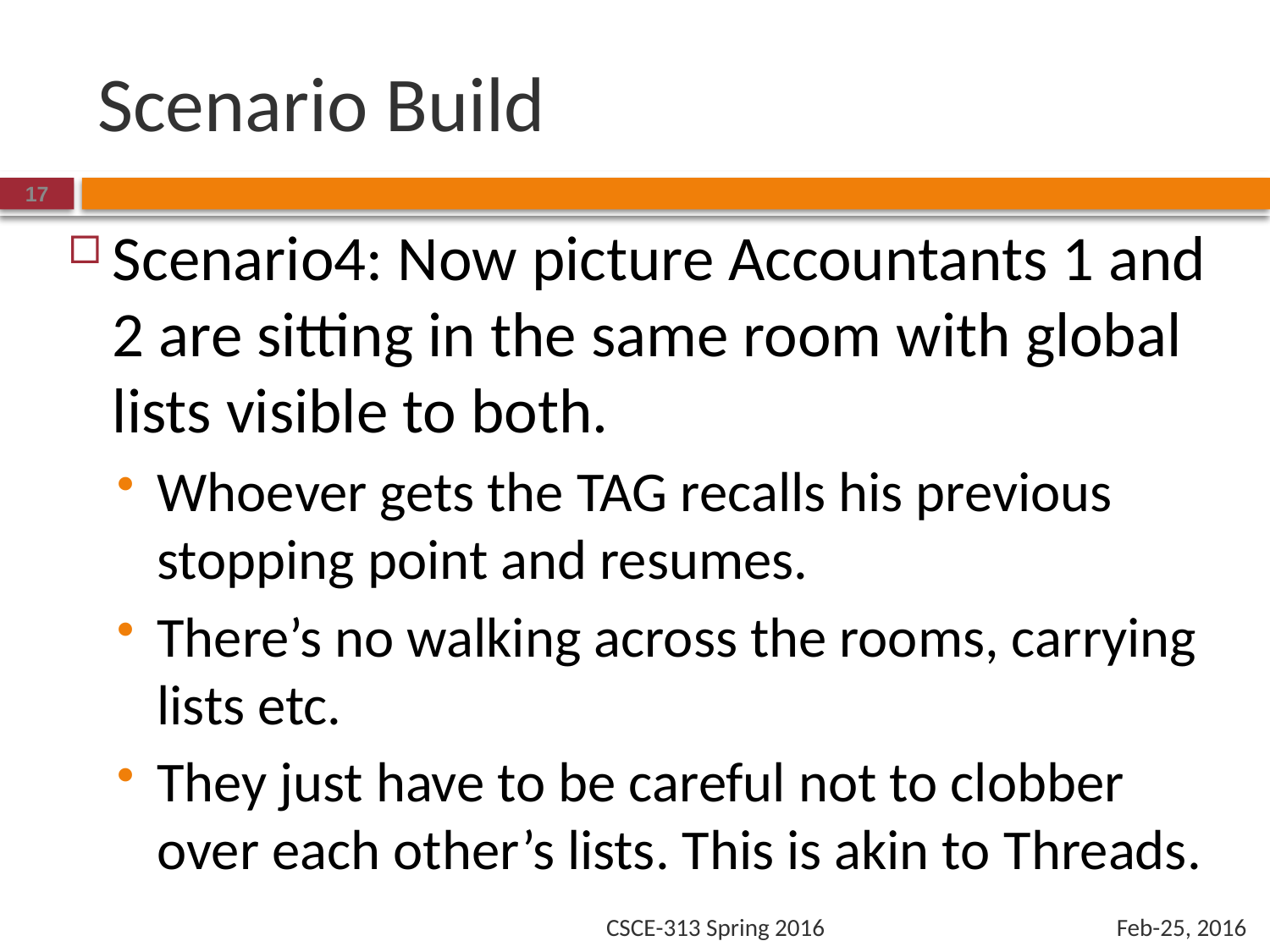

# Scenario Build
Feb-25, 2016
Scenario4: Now picture Accountants 1 and 2 are sitting in the same room with global lists visible to both.
Whoever gets the TAG recalls his previous stopping point and resumes.
There’s no walking across the rooms, carrying lists etc.
They just have to be careful not to clobber over each other’s lists. This is akin to Threads.
17
CSCE-313 Spring 2016